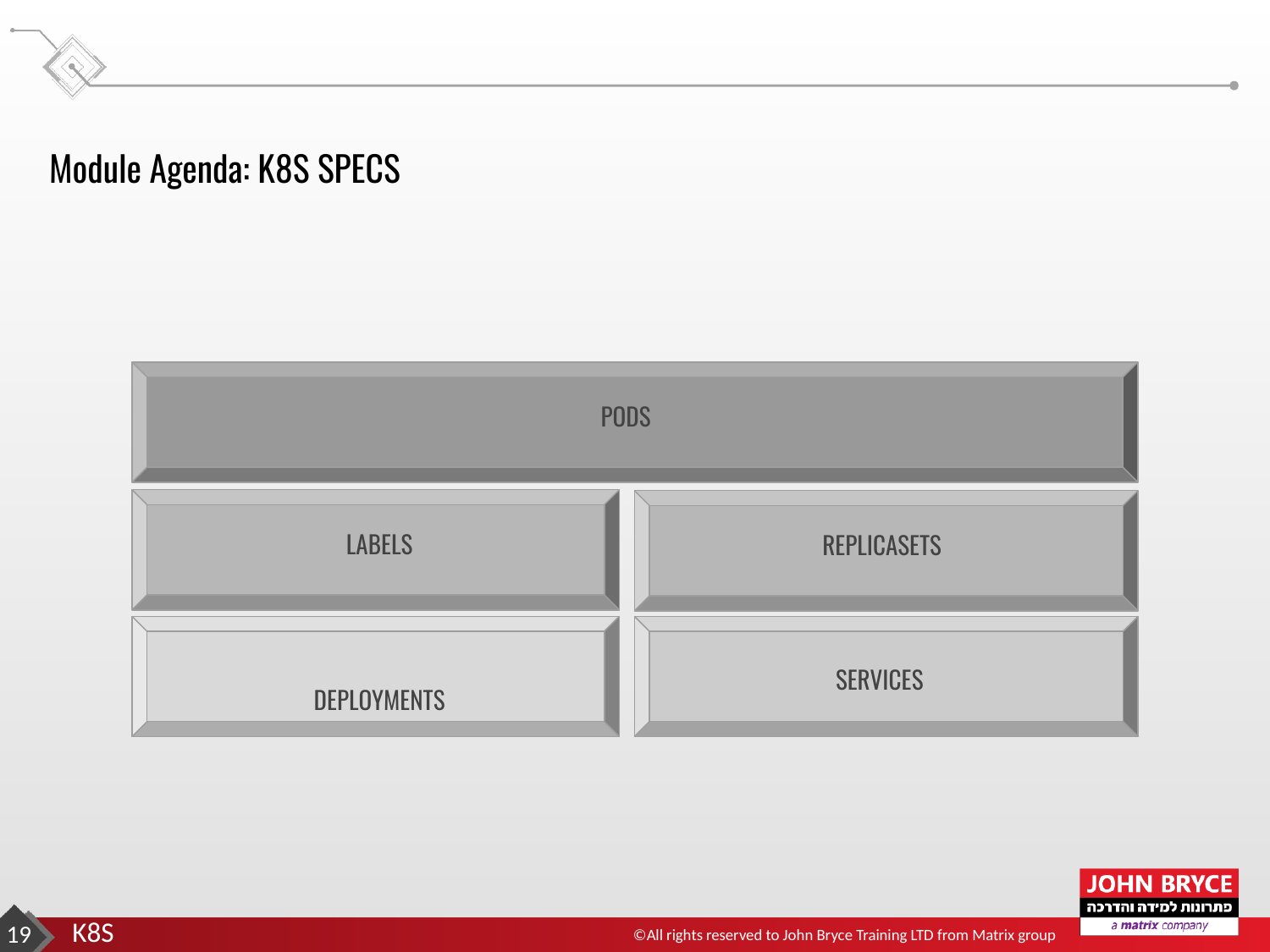

Module Agenda: K8S SPECS

PODS

LABELS
REPLICASETS

SERVICES
DEPLOYMENTS
19